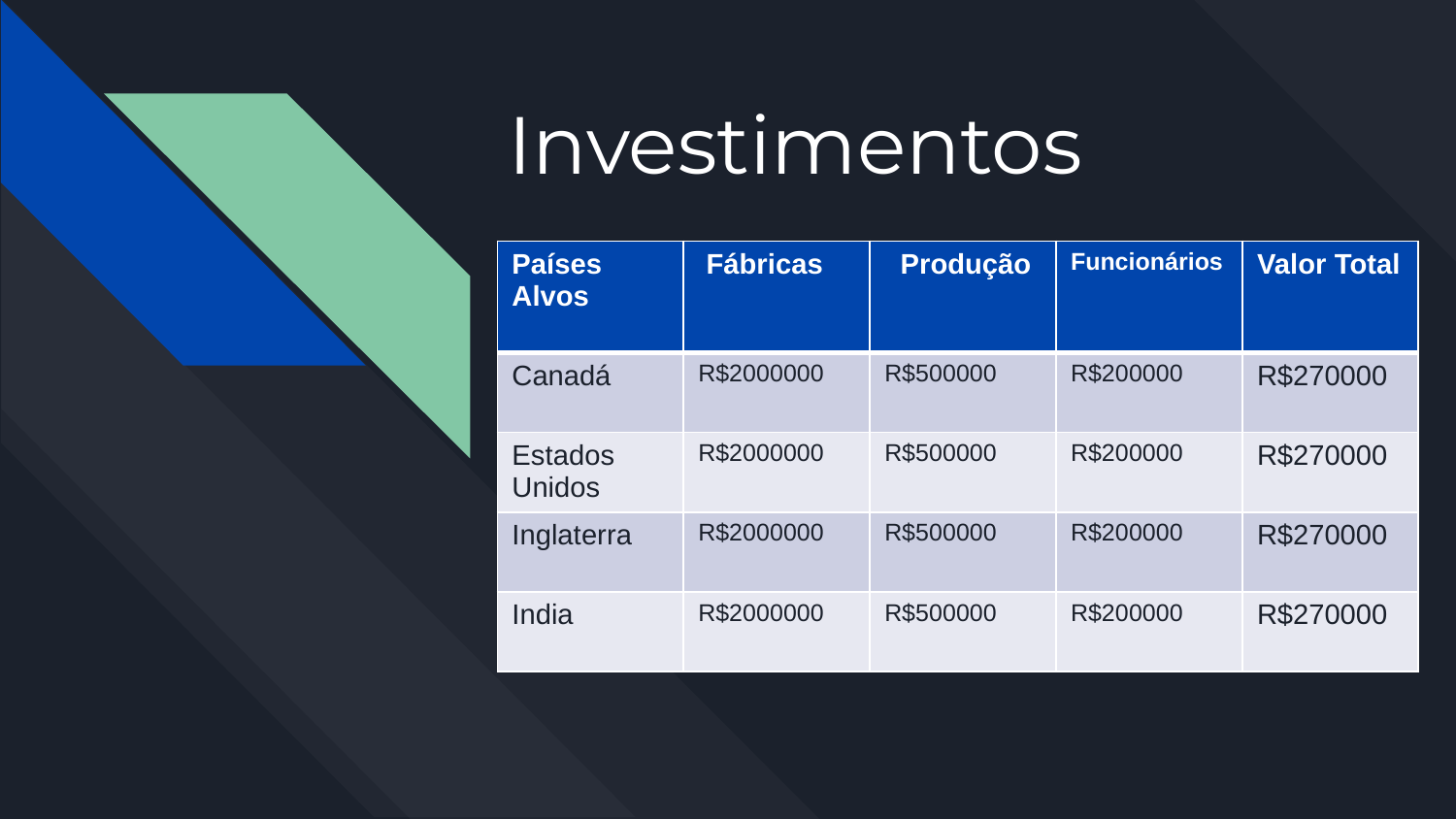

# Investimentos
| Países Alvos | Fábricas | Produção | Funcionários | Valor Total |
| --- | --- | --- | --- | --- |
| Canadá | R$2000000 | R$500000 | R$200000 | R$270000 |
| Estados Unidos | R$2000000 | R$500000 | R$200000 | R$270000 |
| Inglaterra | R$2000000 | R$500000 | R$200000 | R$270000 |
| India | R$2000000 | R$500000 | R$200000 | R$270000 |